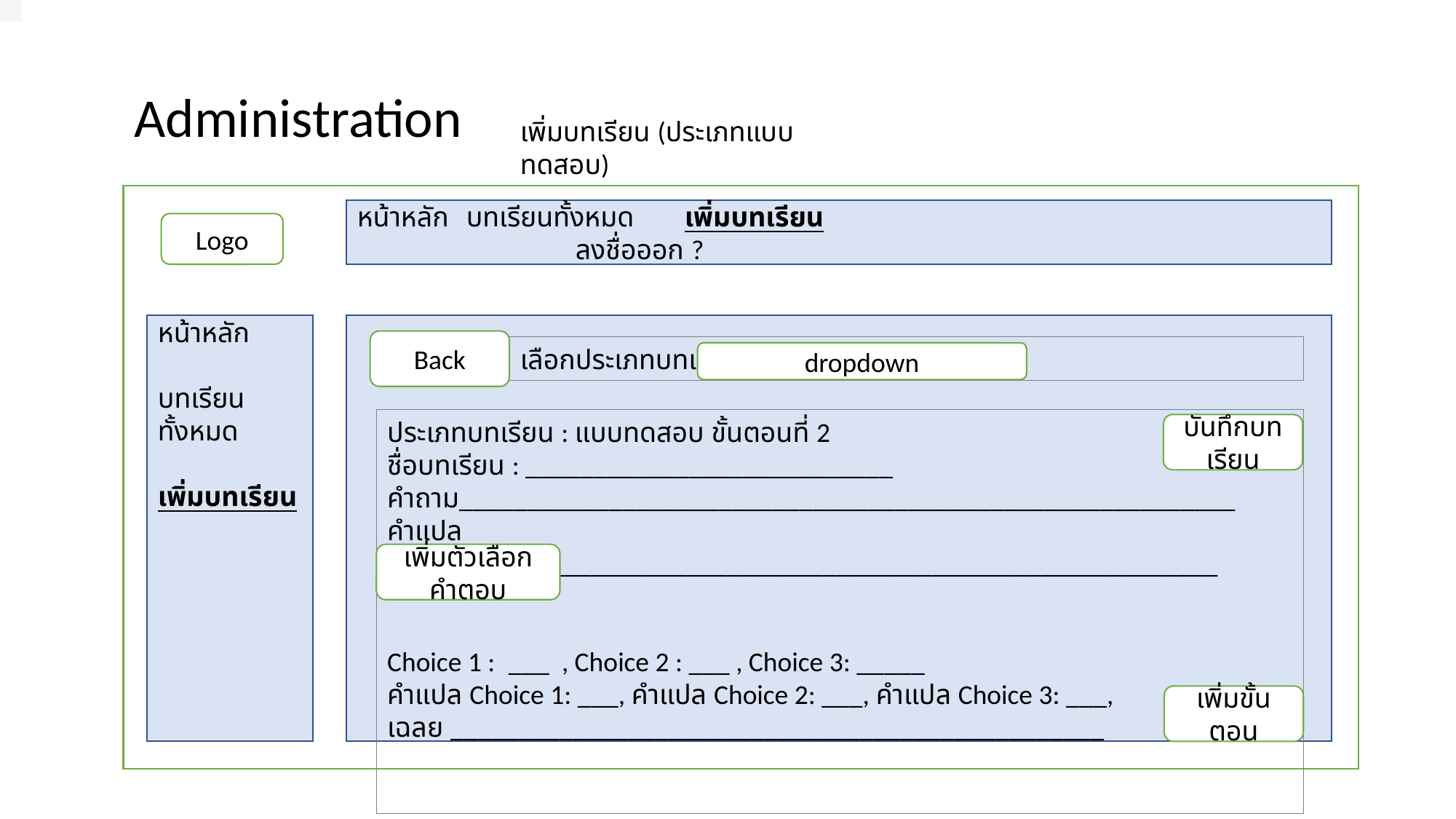

Administration
เพิ่มบทเรียน (ประเภทแบบทดสอบ)

หน้าหลัก	บทเรียนทั้งหมด	เพิ่มบทเรียน			                 		ลงชื่อออก ?
Logo
หน้าหลัก

บทเรียนทั้งหมด

เพิ่มบทเรียน

Back
เลือกประเภทบทเรียน
dropdown
ประเภทบทเรียน : แบบทดสอบ ขั้นตอนที่ 2
ชื่อบทเรียน : ___________________________
คำถาม_________________________________________________________
คำแปล _____________________________________________________________

Choice 1 :	  ___  , Choice 2 : ___ , Choice 3: _____
คำแปล Choice 1: ___, คำแปล Choice 2: ___, คำแปล Choice 3: ___,
เฉลย ________________________________________________

บันทึกบทเรียน
เพิ่มตัวเลือกคำตอบ
เพิ่มขั้นตอน